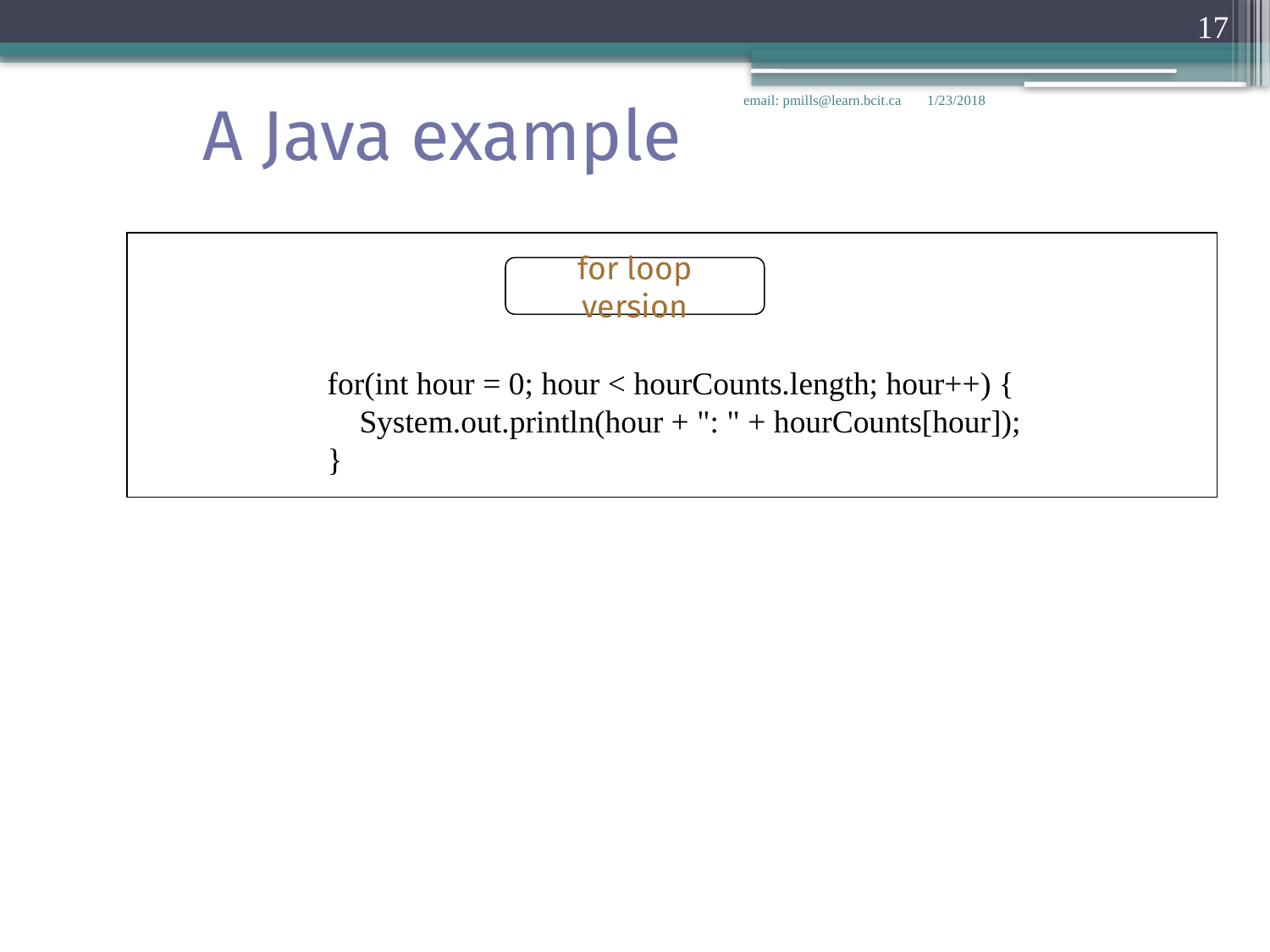

17
A Java example
email: pmills@learn.bcit.ca
1/23/2018

for loop version
for(int hour = 0; hour < hourCounts.length; hour++) {
    System.out.println(hour + ": " + hourCounts[hour]);
}